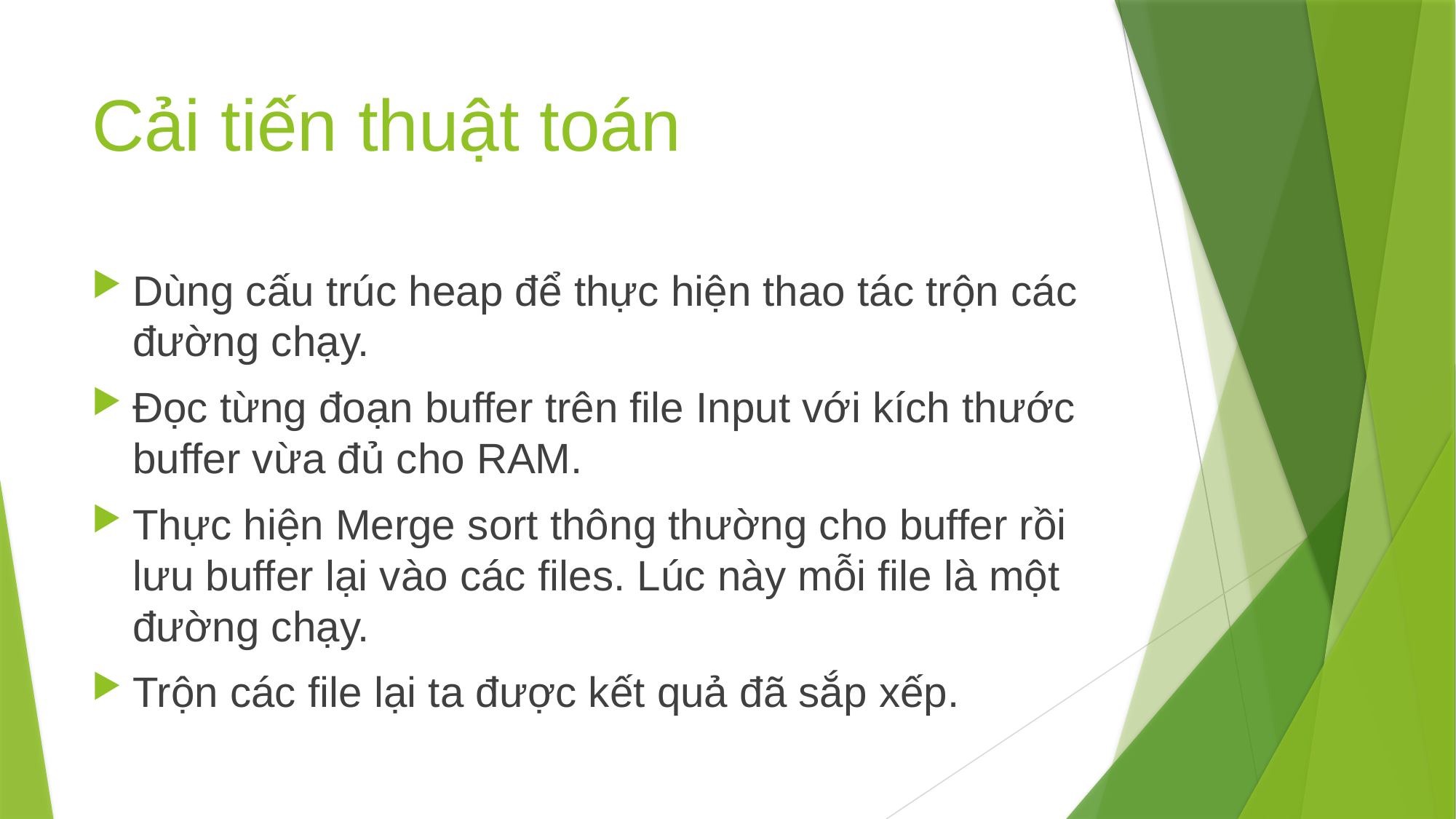

# Cải tiến thuật toán
Dùng cấu trúc heap để thực hiện thao tác trộn các đường chạy.
Đọc từng đoạn buffer trên file Input với kích thước buffer vừa đủ cho RAM.
Thực hiện Merge sort thông thường cho buffer rồi lưu buffer lại vào các files. Lúc này mỗi file là một đường chạy.
Trộn các file lại ta được kết quả đã sắp xếp.